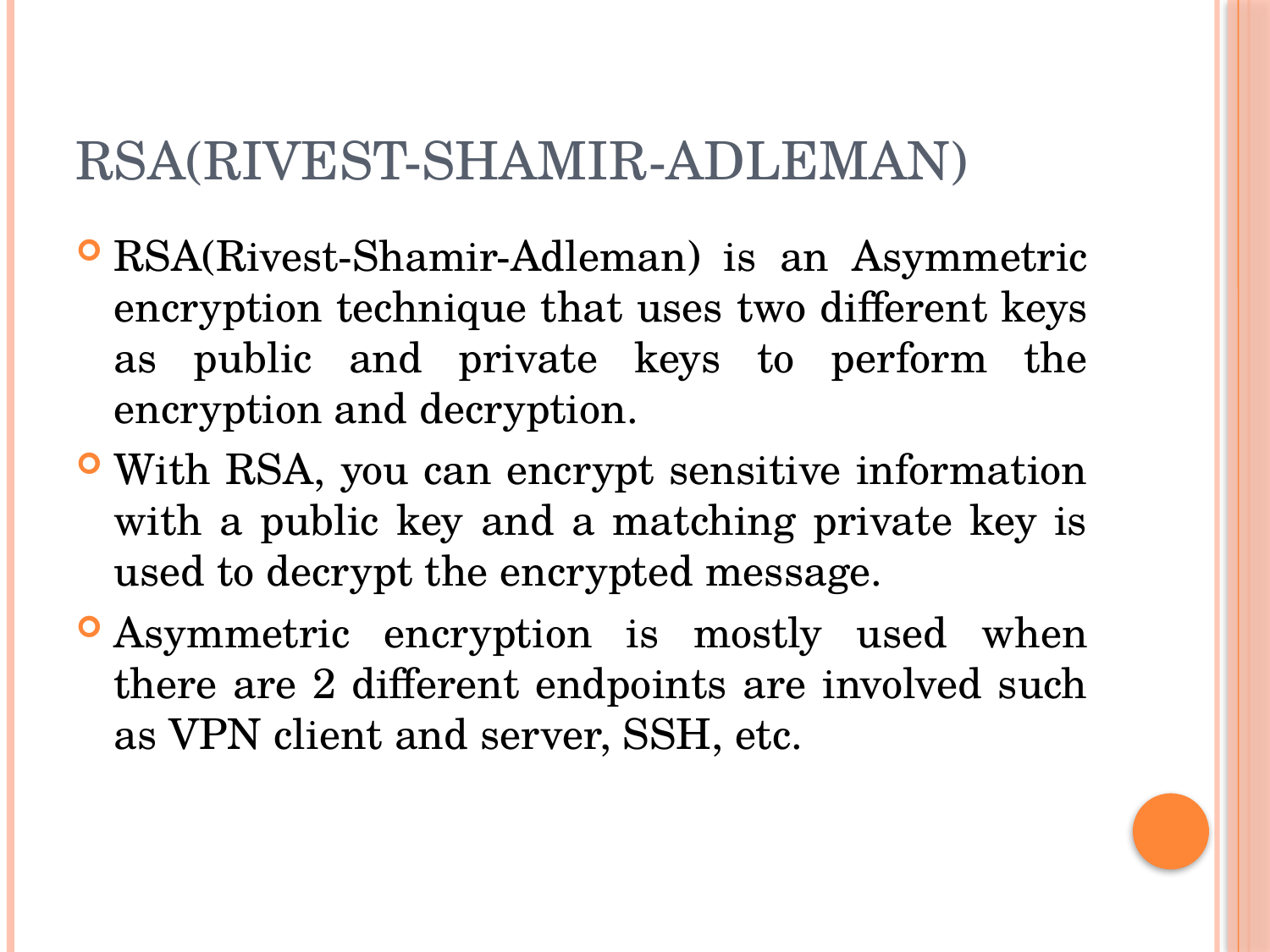

# RSA(Rivest-Shamir-Adleman)
RSA(Rivest-Shamir-Adleman) is an Asymmetric encryption technique that uses two different keys as public and private keys to perform the encryption and decryption.
With RSA, you can encrypt sensitive information with a public key and a matching private key is used to decrypt the encrypted message.
Asymmetric encryption is mostly used when there are 2 different endpoints are involved such as VPN client and server, SSH, etc.